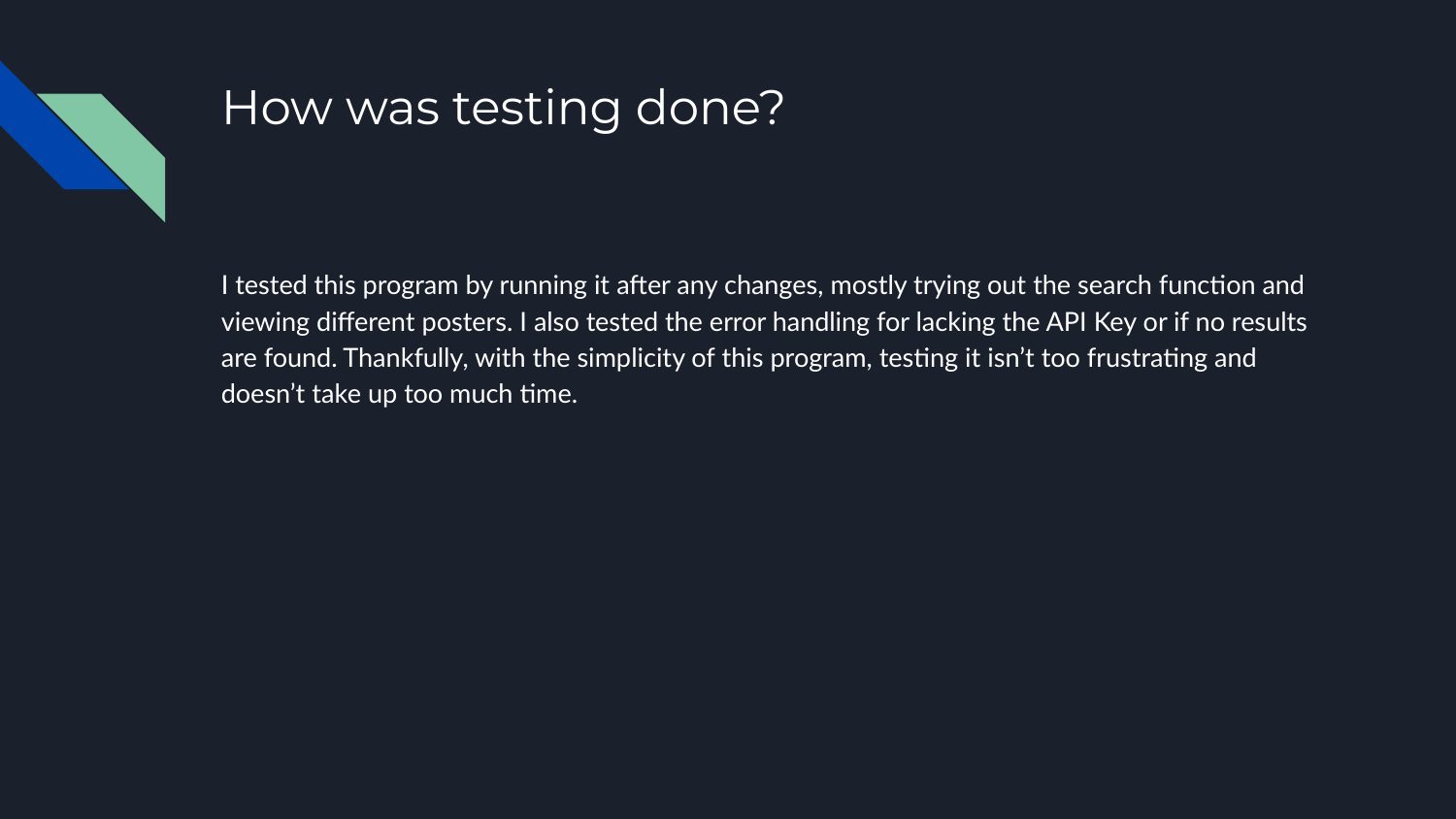

# How was testing done?
I tested this program by running it after any changes, mostly trying out the search function and viewing different posters. I also tested the error handling for lacking the API Key or if no results are found. Thankfully, with the simplicity of this program, testing it isn’t too frustrating and doesn’t take up too much time.